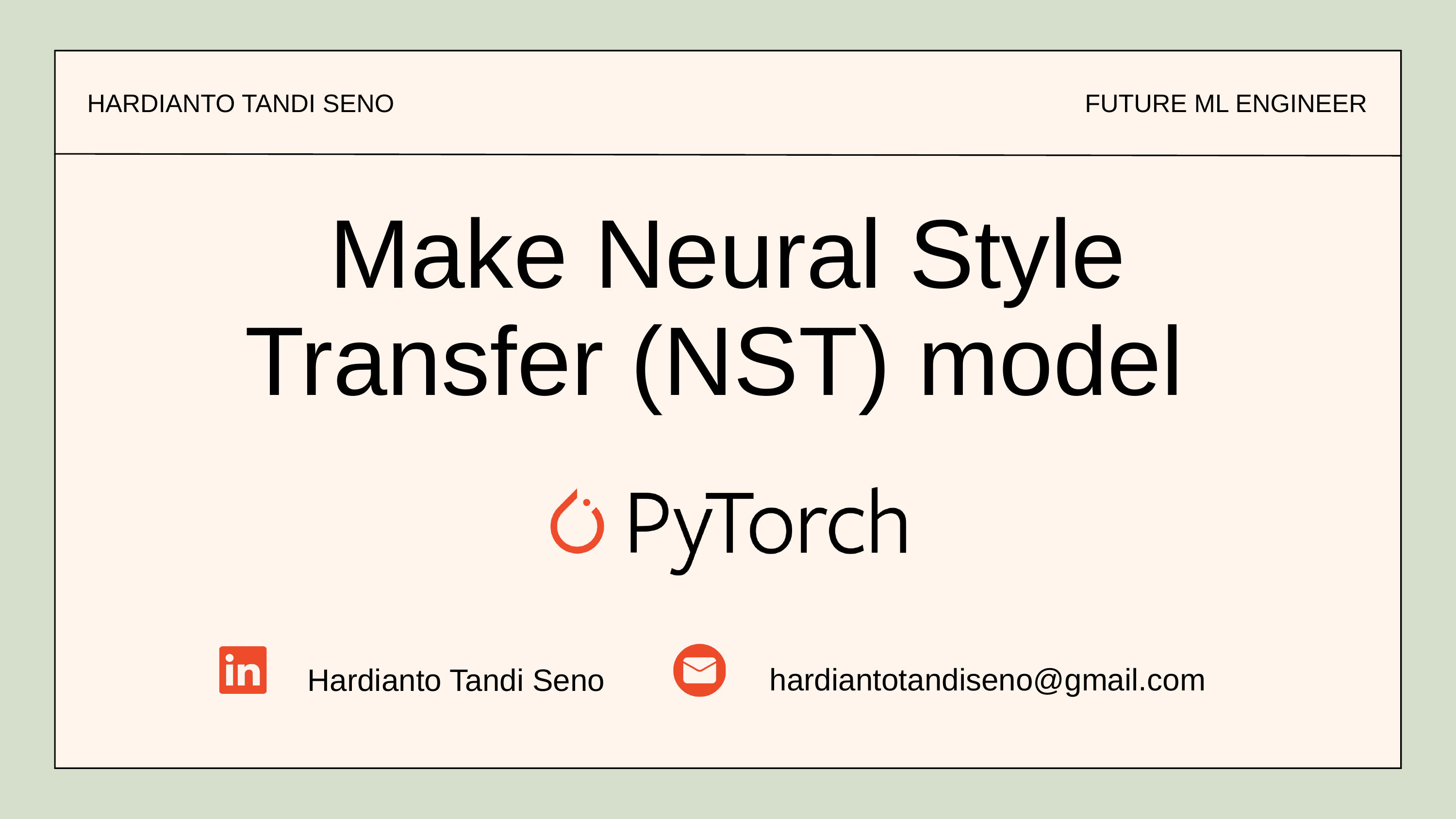

HARDIANTO TANDI SENO
FUTURE ML ENGINEER

Make Neural Style Transfer (NST) model

hardiantotandiseno@gmail.com
Hardianto Tandi Seno